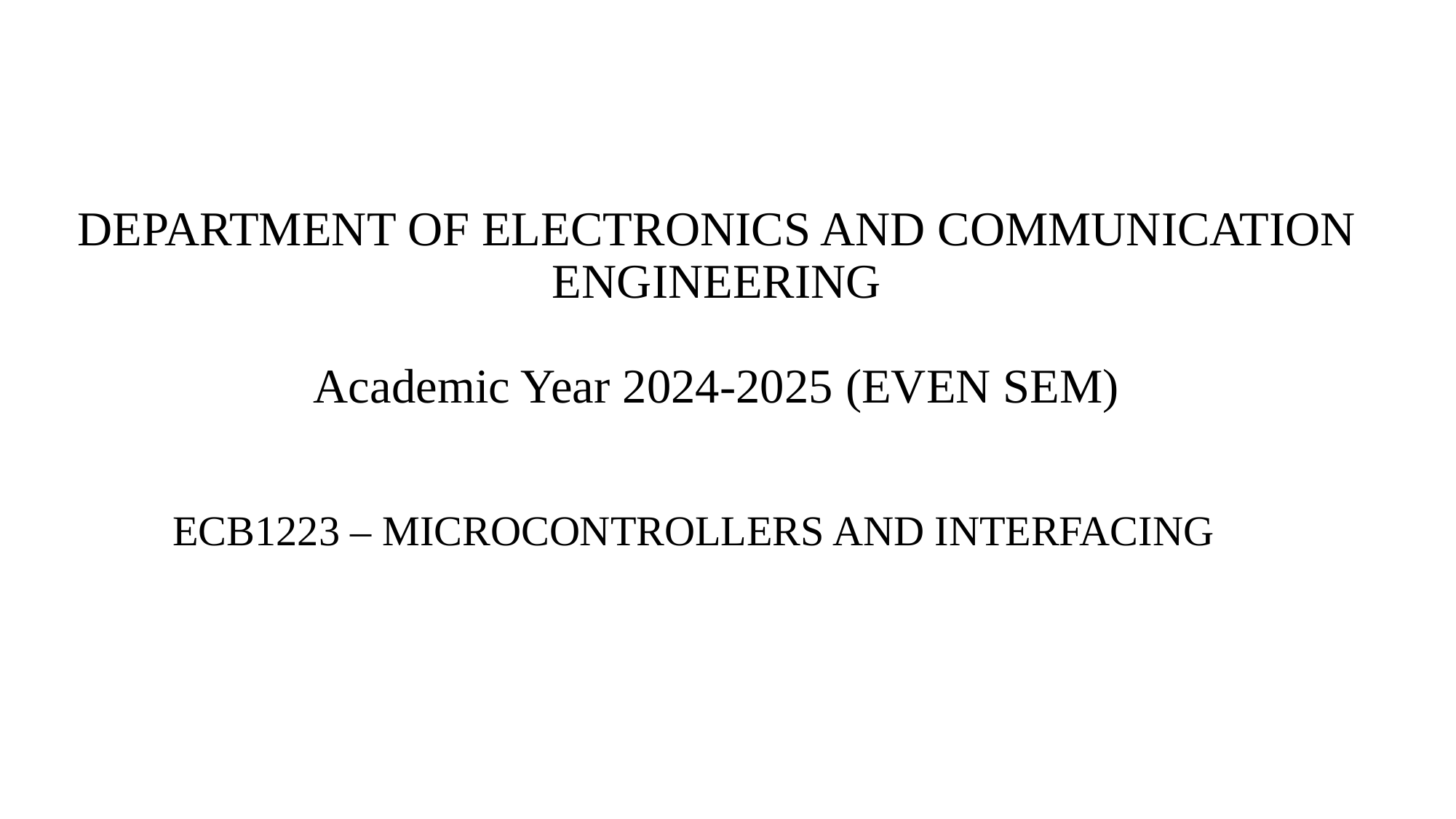

# DEPARTMENT OF ELECTRONICS AND COMMUNICATION ENGINEERING Academic Year 2024-2025 (EVEN SEM)

ECB1223 – MICROCONTROLLERS AND INTERFACING